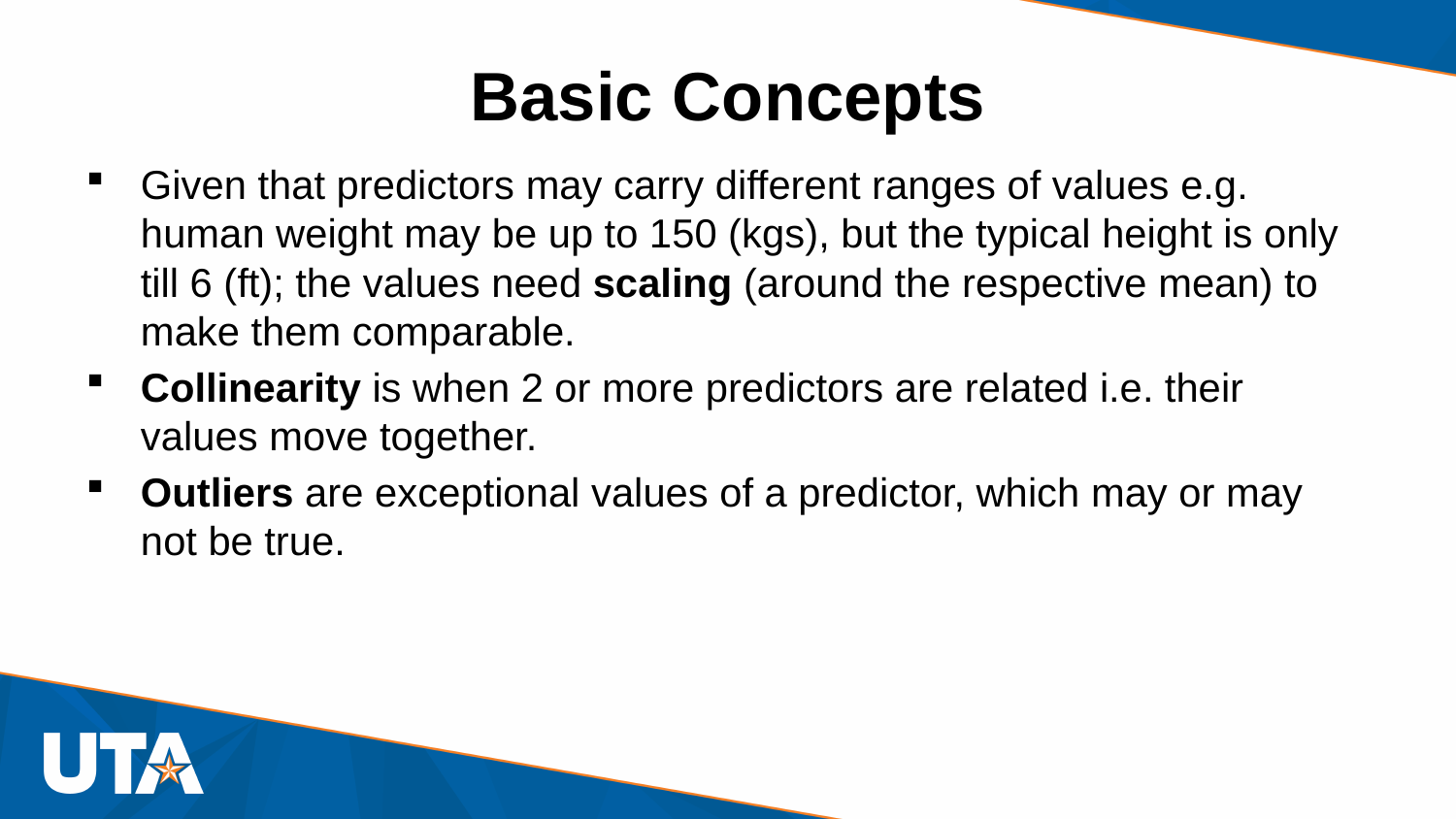

# Basic Concepts
Given that predictors may carry different ranges of values e.g. human weight may be up to 150 (kgs), but the typical height is only till 6 (ft); the values need scaling (around the respective mean) to make them comparable.
Collinearity is when 2 or more predictors are related i.e. their values move together.
Outliers are exceptional values of a predictor, which may or may not be true.